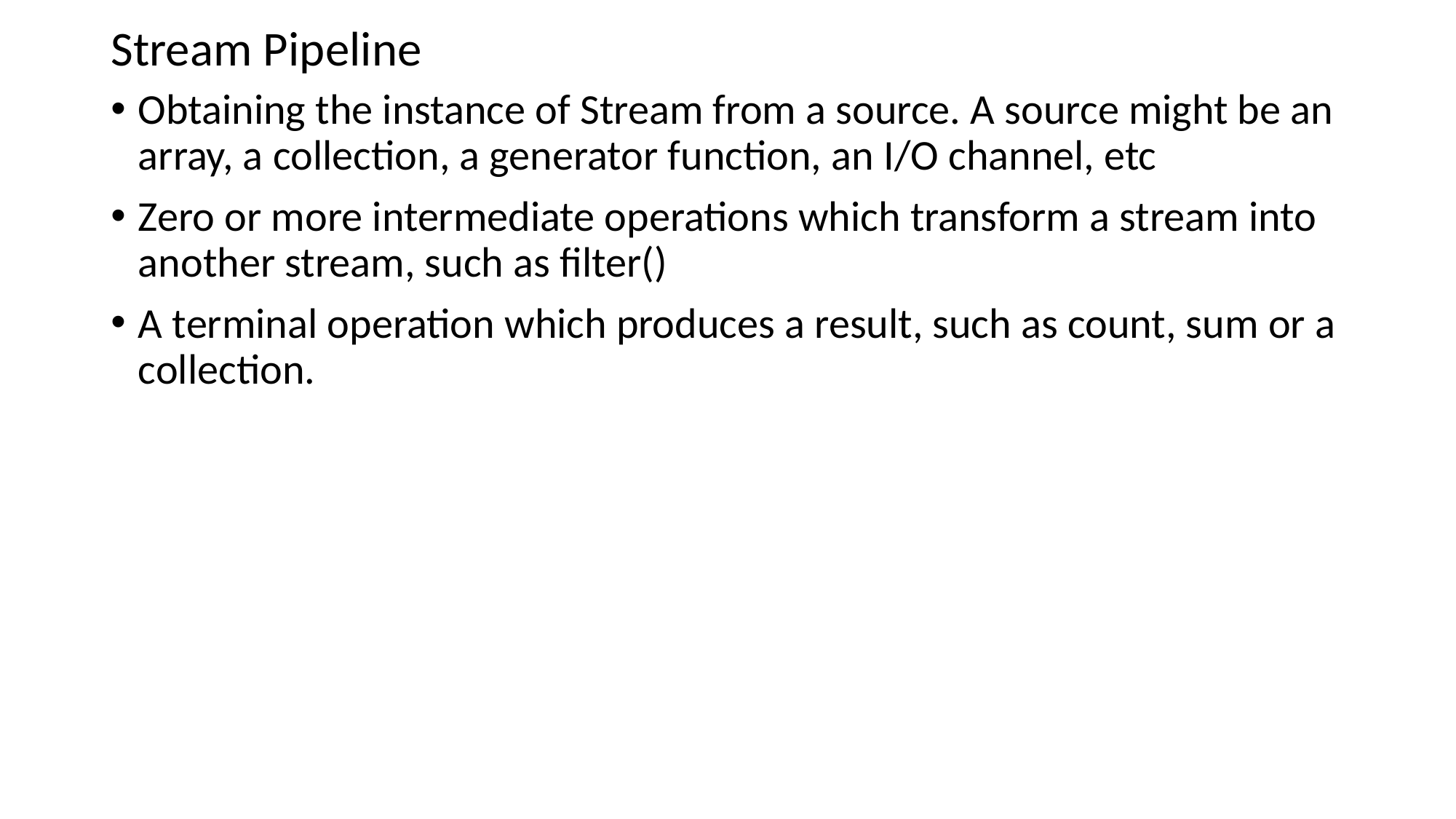

# Stream Pipeline
Obtaining the instance of Stream from a source. A source might be an array, a collection, a generator function, an I/O channel, etc
Zero or more intermediate operations which transform a stream into another stream, such as filter()
A terminal operation which produces a result, such as count, sum or a collection.